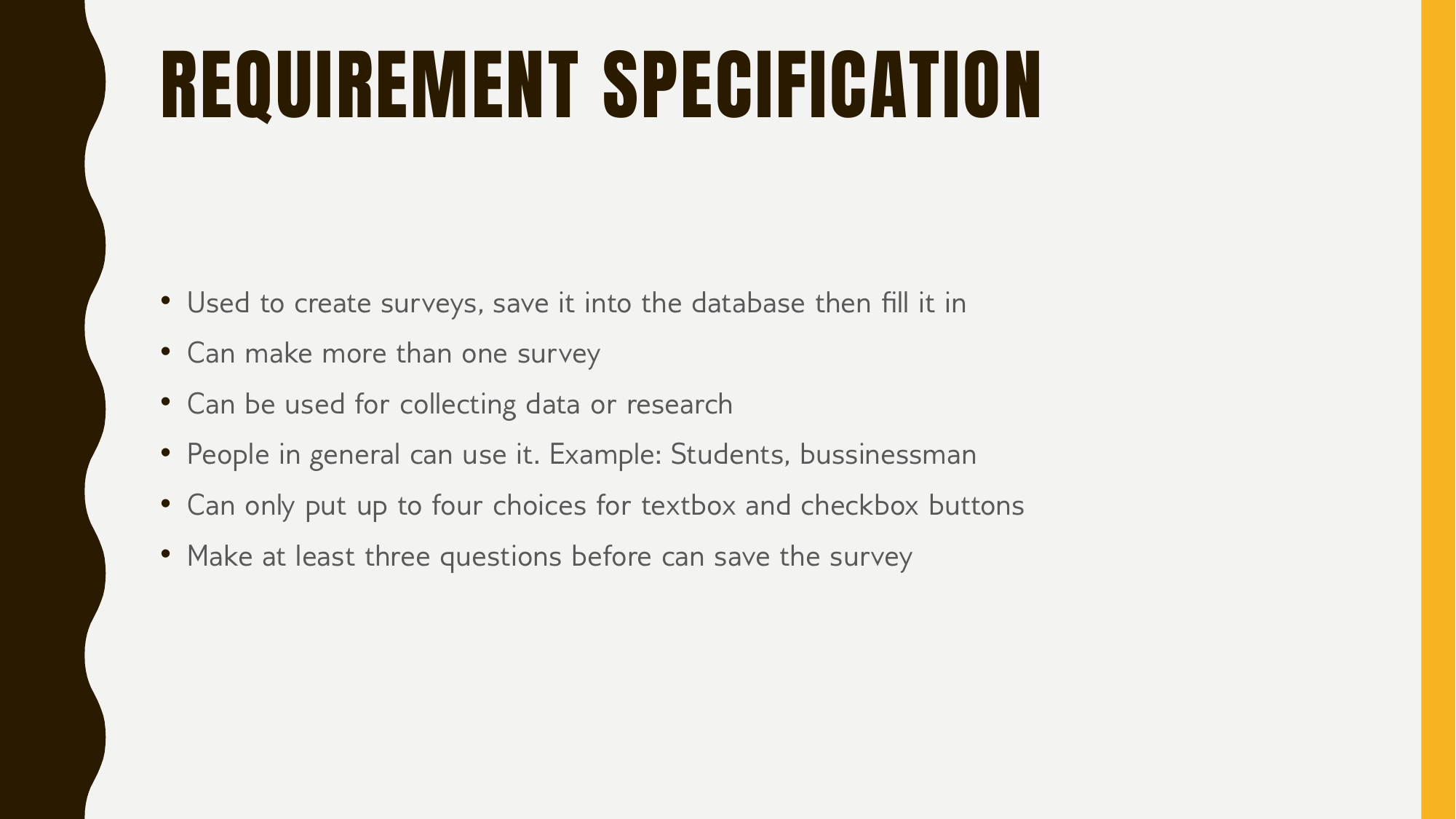

# Requirement Specification
Used to create surveys, save it into the database then fill it in
Can make more than one survey
Can be used for collecting data or research
People in general can use it. Example: Students, bussinessman
Can only put up to four choices for textbox and checkbox buttons
Make at least three questions before can save the survey